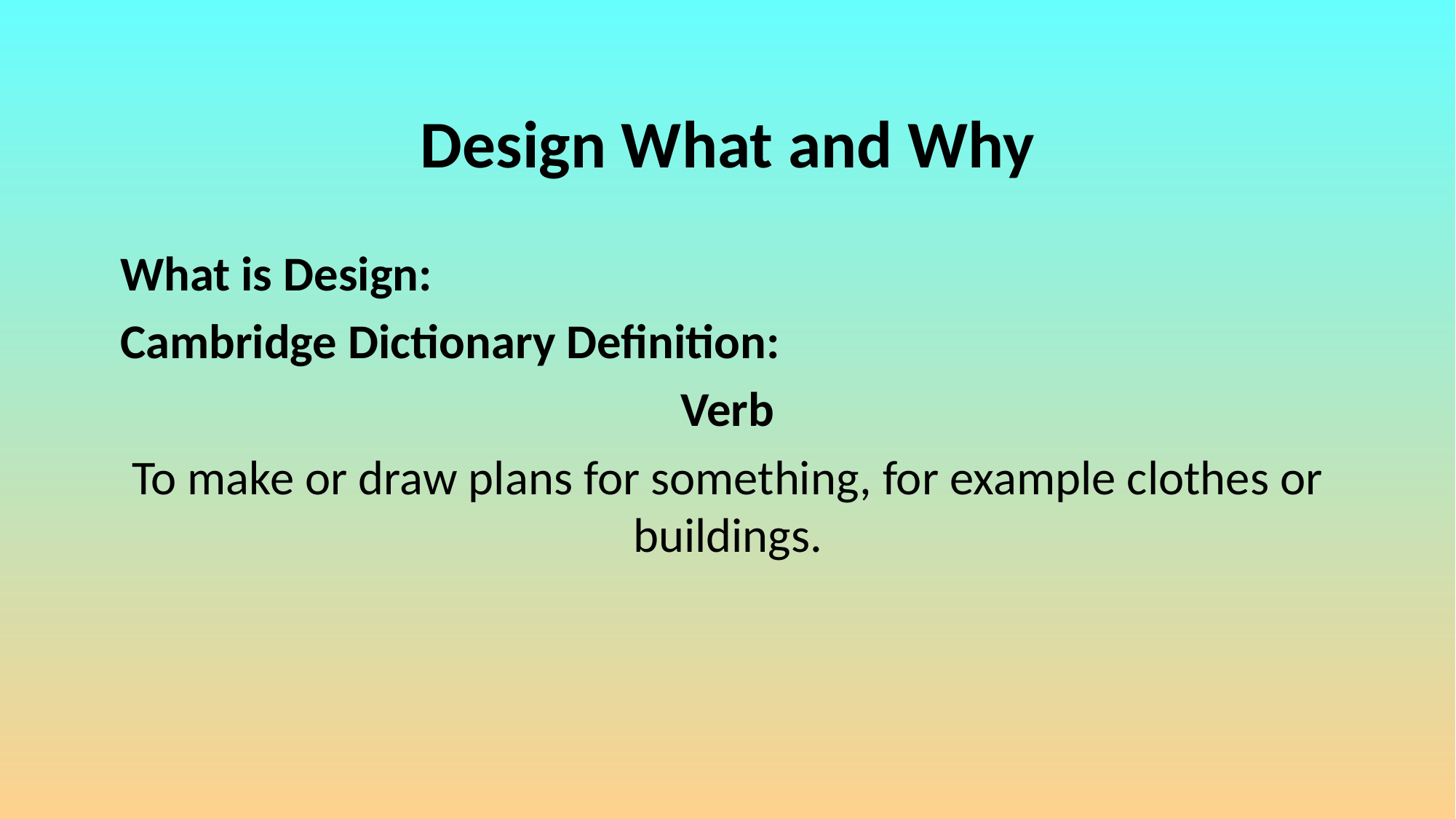

# Design What and Why
What is Design:
Cambridge Dictionary Definition:
Verb
To make or draw plans for something, for example clothes or buildings.